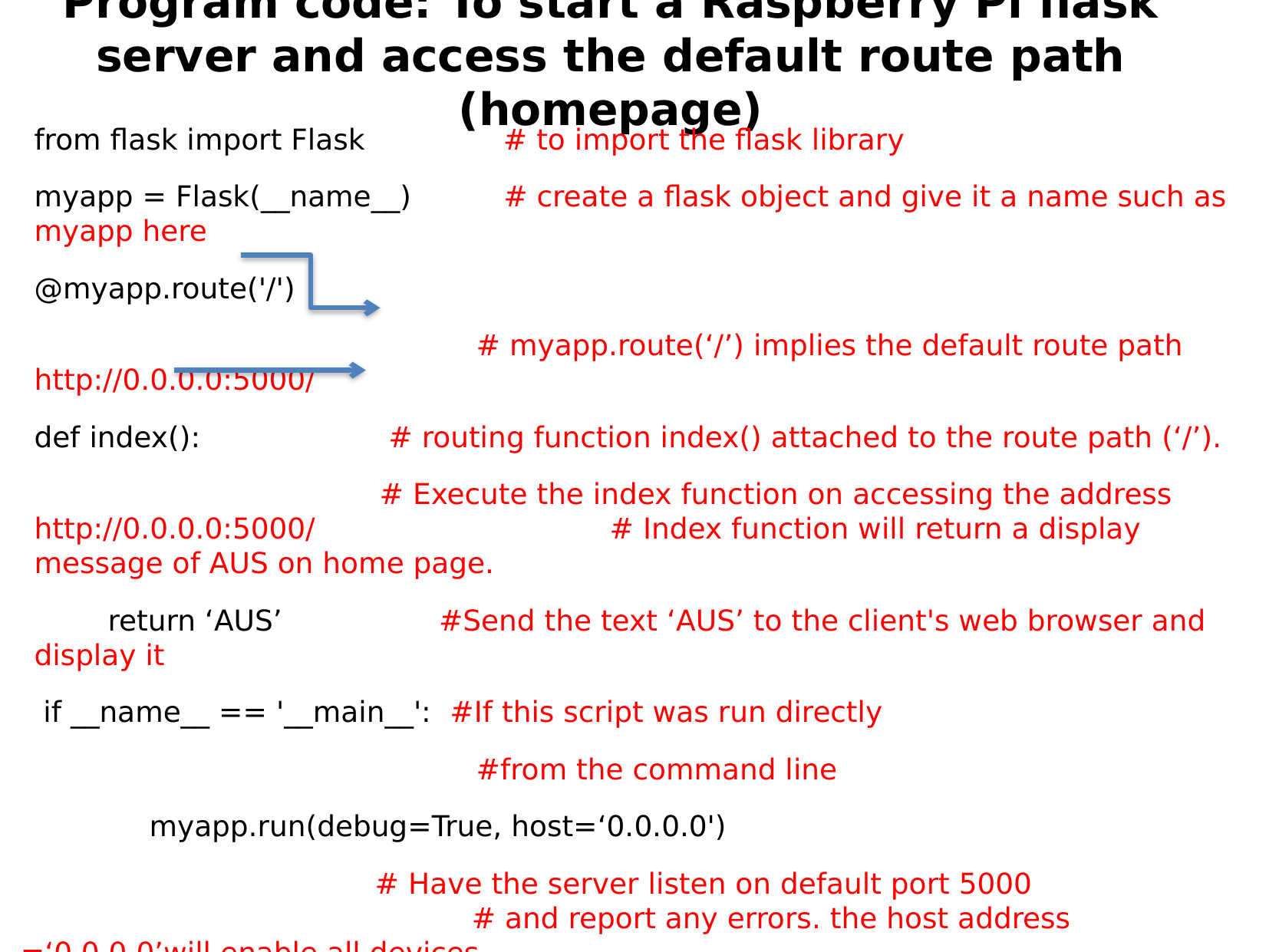

# Program code: To start a Raspberry Pi flask server and access the default route path (homepage)
from flask import Flask               # to import the flask library
myapp = Flask(__name__)          # create a flask object and give it a name such as myapp here
@myapp.route('/')
                                                # myapp.route(‘/’) implies the default route path http://0.0.0.0:5000/
def index(): 		 # routing function index() attached to the route path (‘/’).
			# Execute the index function on accessing the address http://0.0.0.0:5000/ 			# Index function will return a display message of AUS on home page.
        return ‘AUS’                 #Send the text ‘AUS’ to the client's web browser and display it
 if __name__ == '__main__':  #If this script was run directly
                                                #from the command line
	myapp.run(debug=True, host=‘0.0.0.0')
			 # Have the server listen on default port 5000
                                                 # and report any errors. the host address =‘0.0.0.0’will enable all devices
                                                 # in the same network to access the Raspberry Pi web server.